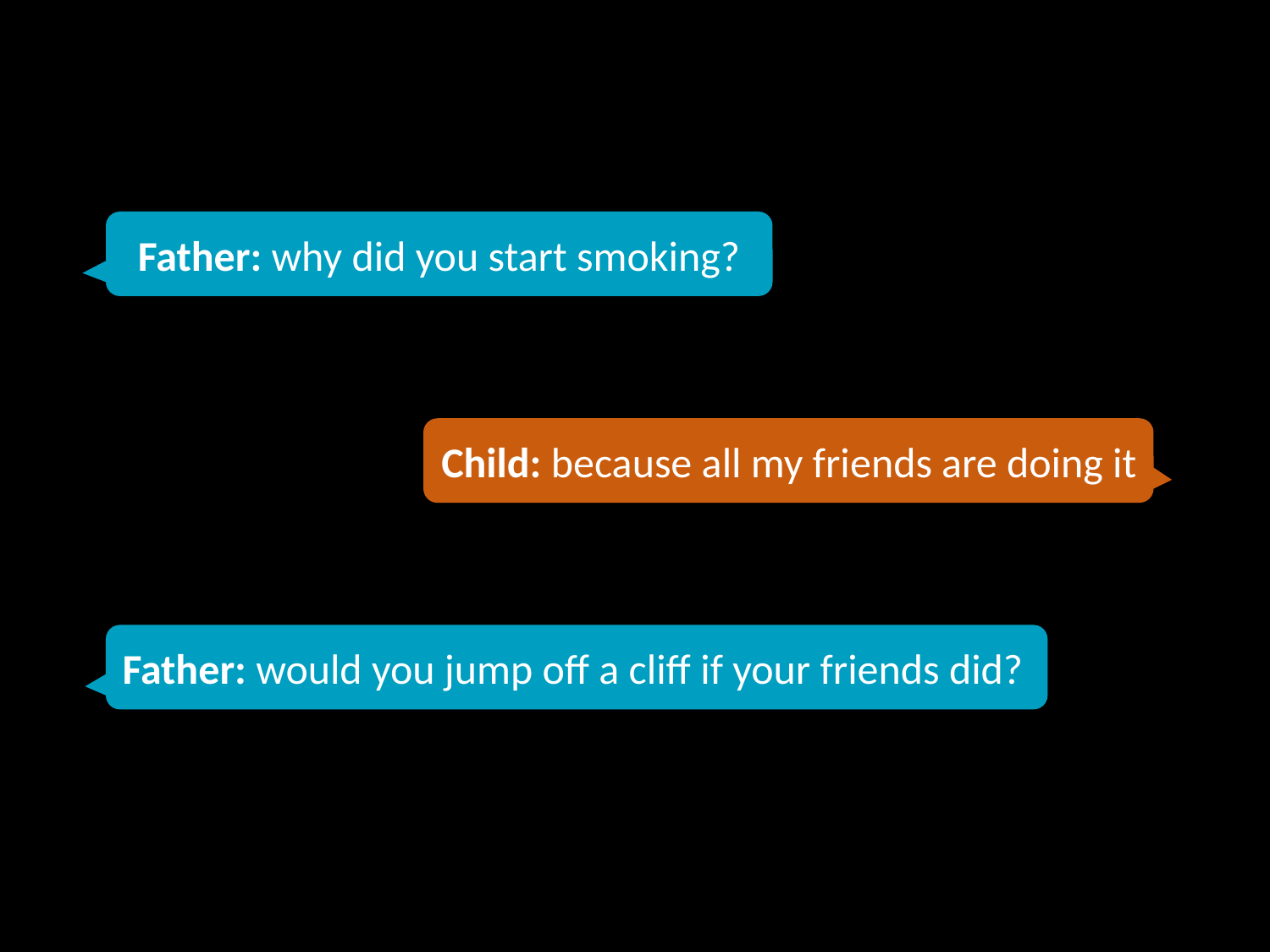

Father: why did you start smoking?
Child: because all my friends are doing it
Father: would you jump off a cliff if your friends did?